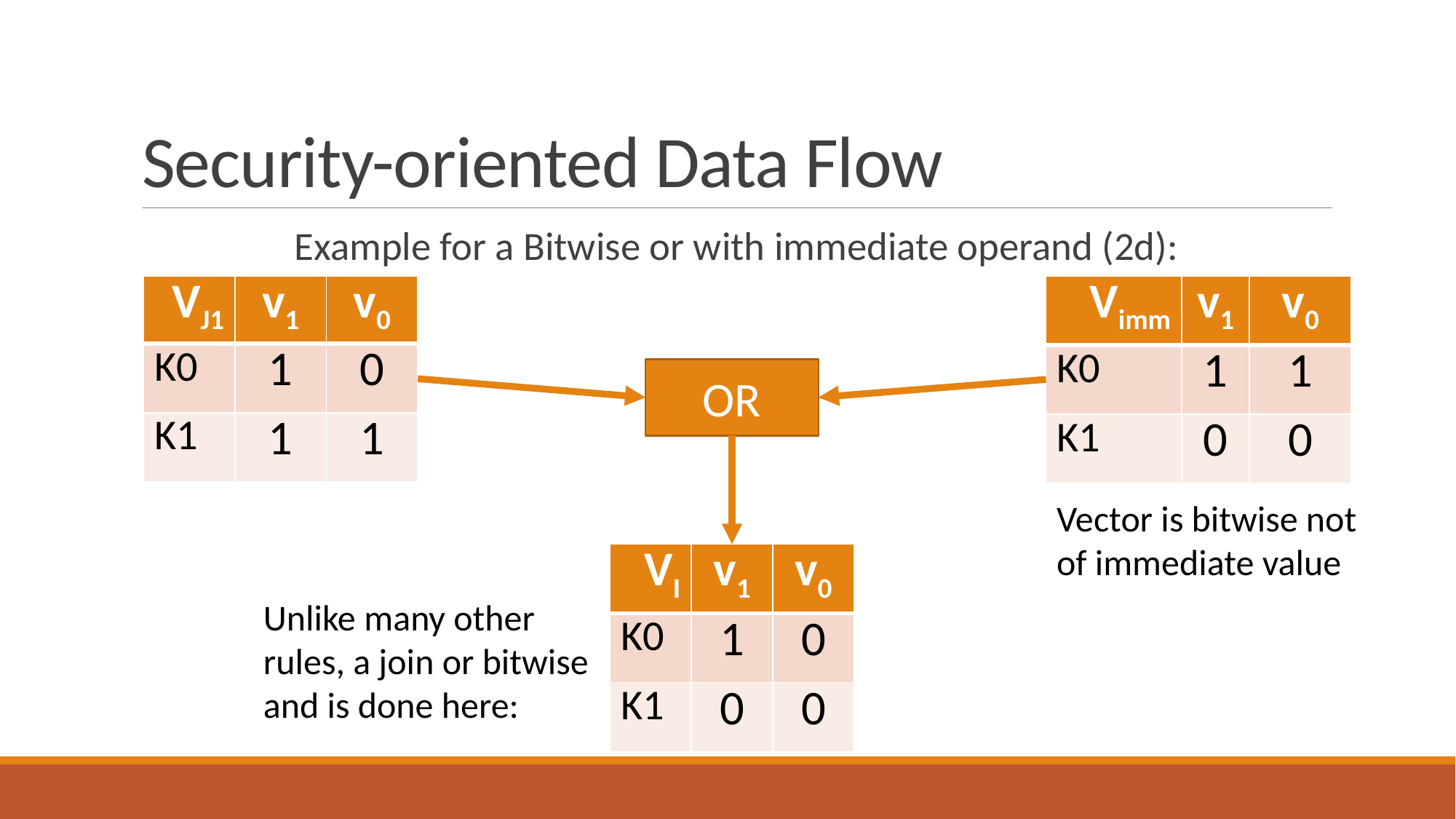

# Security-oriented Data Flow
Example for a Bitwise or with immediate operand (2d):
| VJ1 | v1 | v0 |
| --- | --- | --- |
| K0 | 1 | 0 |
| K1 | 1 | 1 |
| Vimm | v1 | v0 |
| --- | --- | --- |
| K0 | 1 | 1 |
| K1 | 0 | 0 |
OR
Vector is bitwise not of immediate value
| VI | v1 | v0 |
| --- | --- | --- |
| K0 | 1 | 0 |
| K1 | 0 | 0 |
Unlike many other rules, a join or bitwise and is done here: